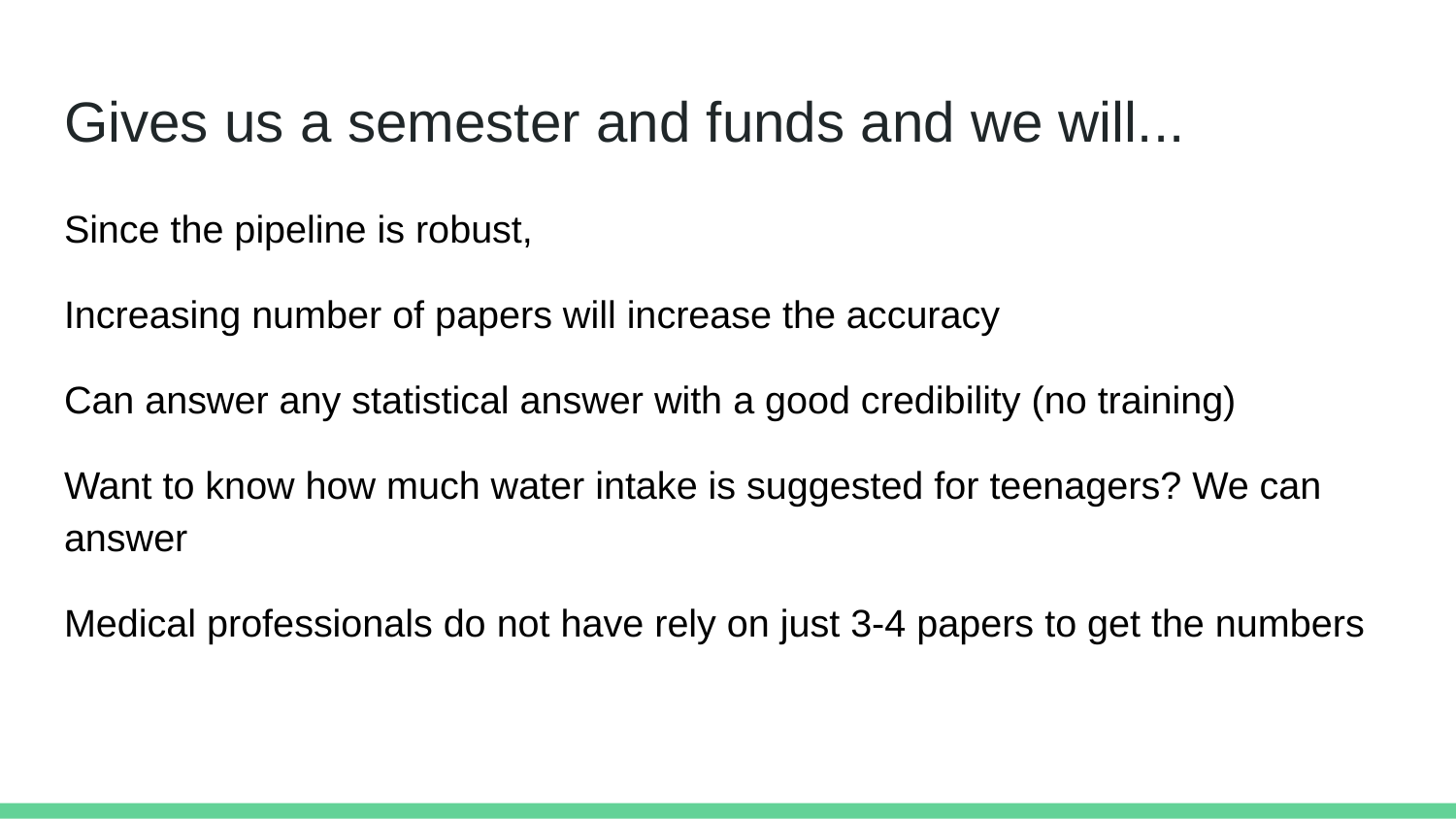

# Gives us a semester and funds and we will...
Since the pipeline is robust,
Increasing number of papers will increase the accuracy
Can answer any statistical answer with a good credibility (no training)
Want to know how much water intake is suggested for teenagers? We can answer
Medical professionals do not have rely on just 3-4 papers to get the numbers